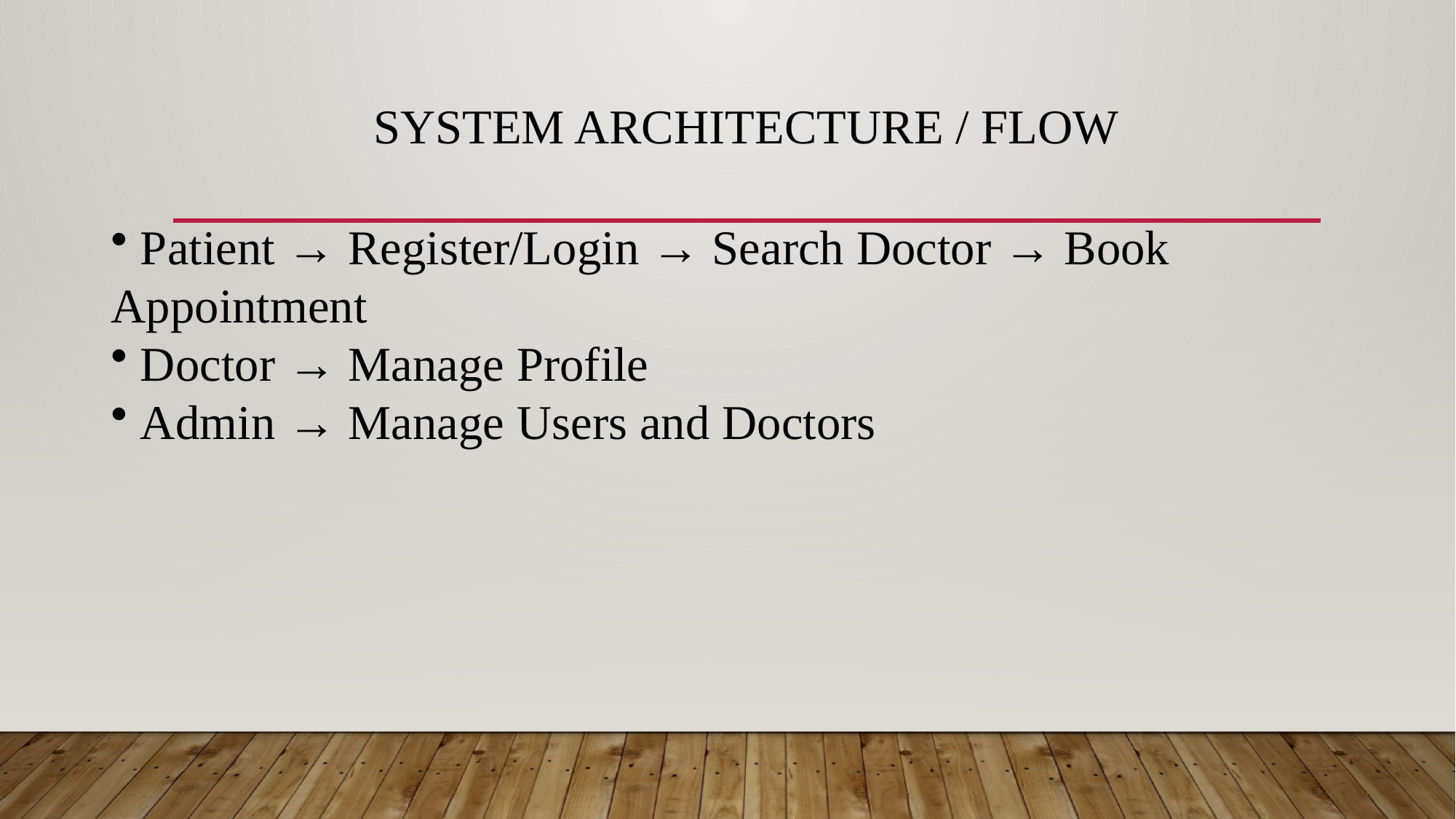

# System Architecture / Flow
 Patient → Register/Login → Search Doctor → Book   Appointment
 Doctor → Manage Profile
 Admin → Manage Users and Doctors